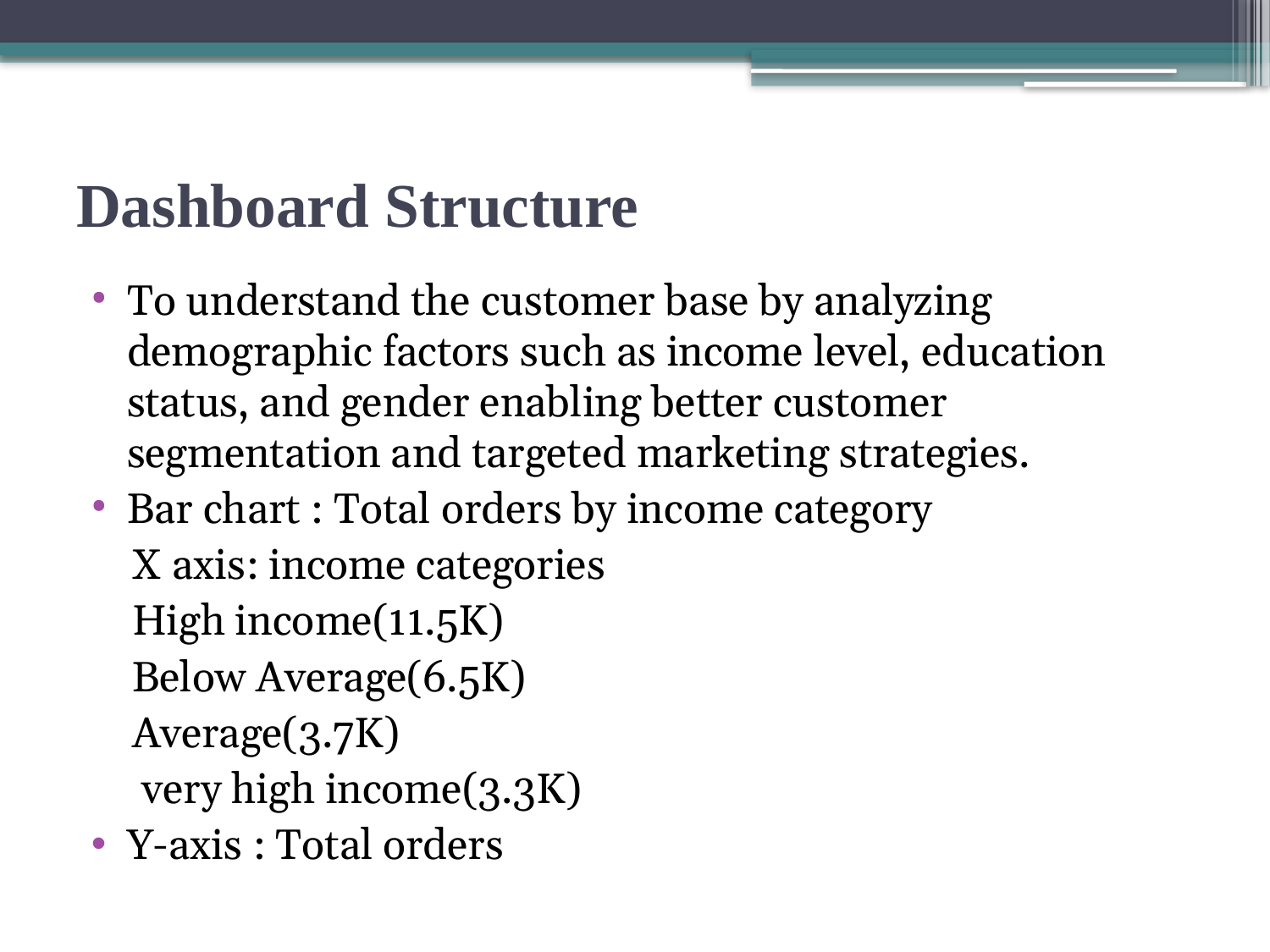

# Dashboard Structure
To understand the customer base by analyzing demographic factors such as income level, education status, and gender enabling better customer segmentation and targeted marketing strategies.
Bar chart : Total orders by income category
    X axis: income categories
    High income(11.5K)
    Below Average(6.5K)
    Average(3.7K)
     very high income(3.3K)
Y-axis : Total orders